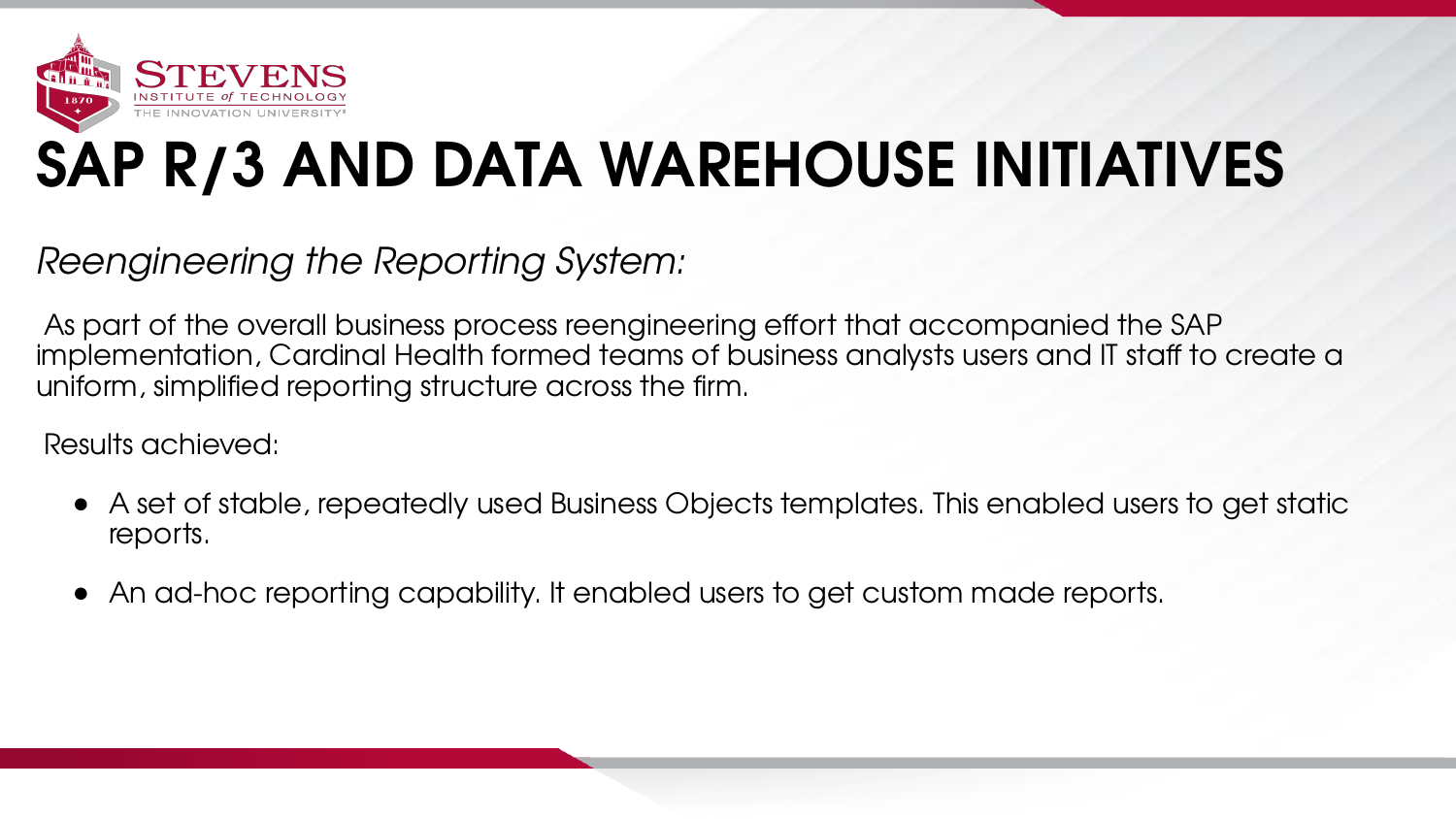

SAP R/3 AND DATA WAREHOUSE INITIATIVES
Reengineering the Reporting System:
 As part of the overall business process reengineering effort that accompanied the SAP implementation, Cardinal Health formed teams of business analysts users and IT staff to create a uniform, simplified reporting structure across the firm.
 Results achieved:
A set of stable, repeatedly used Business Objects templates. This enabled users to get static reports.
An ad-hoc reporting capability. It enabled users to get custom made reports.